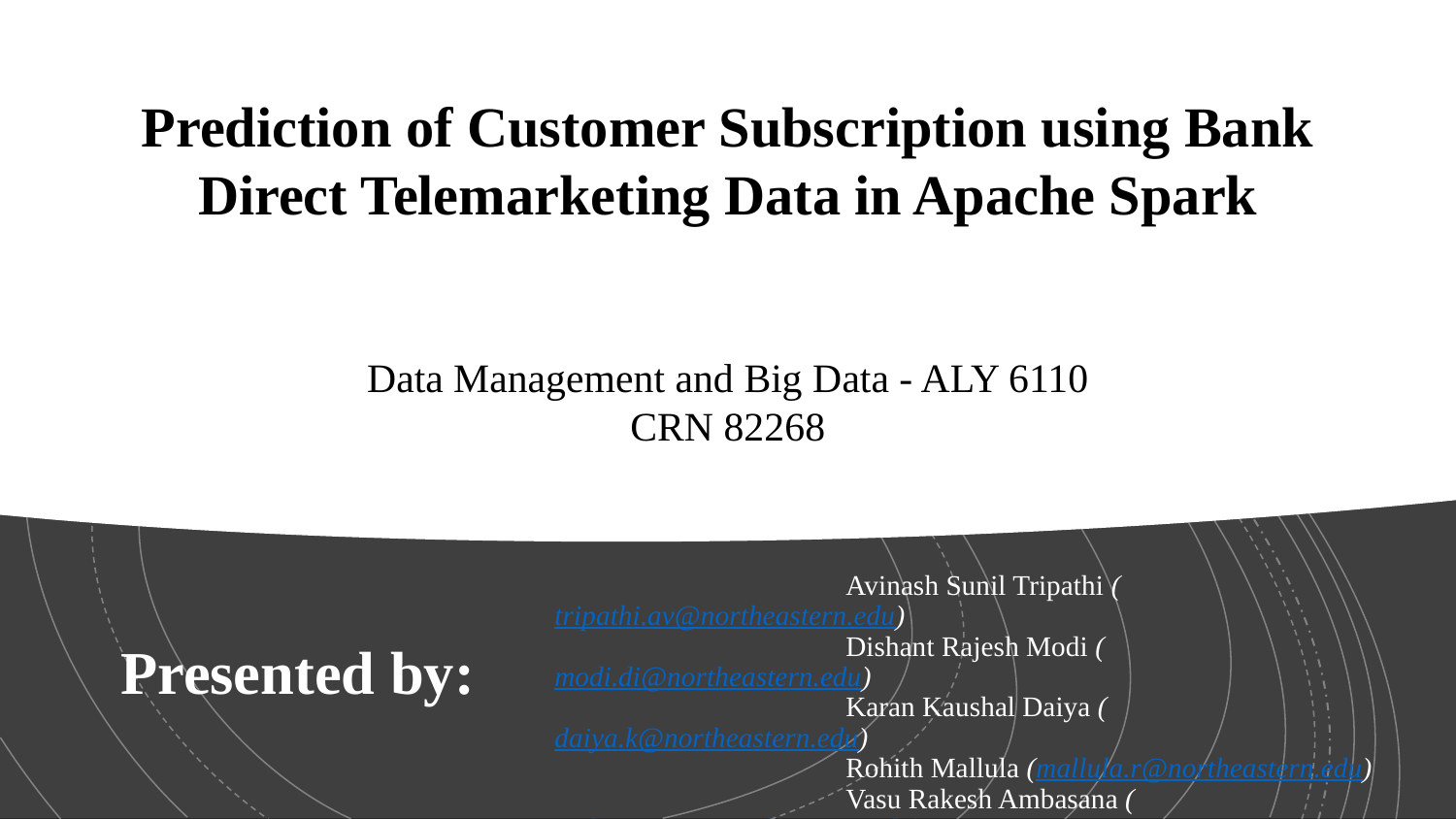

Prediction of Customer Subscription using Bank Direct Telemarketing Data in Apache Spark

Data Management and Big Data - ALY 6110
CRN 82268

 		Avinash Sunil Tripathi (tripathi.av@northeastern.edu)
		Dishant Rajesh Modi (modi.di@northeastern.edu)
 		Karan Kaushal Daiya (daiya.k@northeastern.edu)
 		Rohith Mallula (mallula.r@northeastern.edu)
 		Vasu Rakesh Ambasana (ambasana.v@northeastern.edu)
# Presented by: